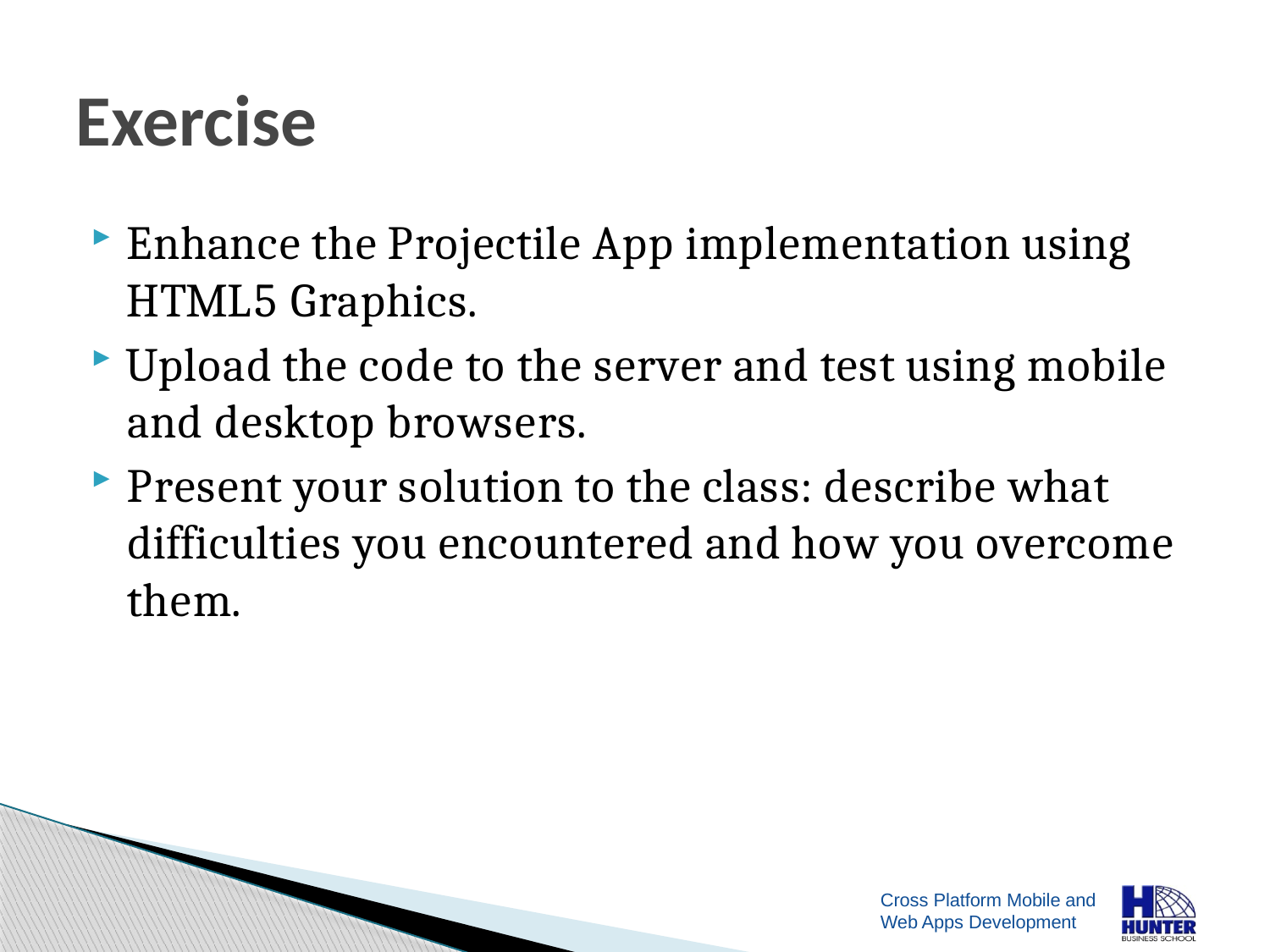

# Exercise
Enhance the Projectile App implementation using HTML5 Graphics.
Upload the code to the server and test using mobile and desktop browsers.
Present your solution to the class: describe what difficulties you encountered and how you overcome them.